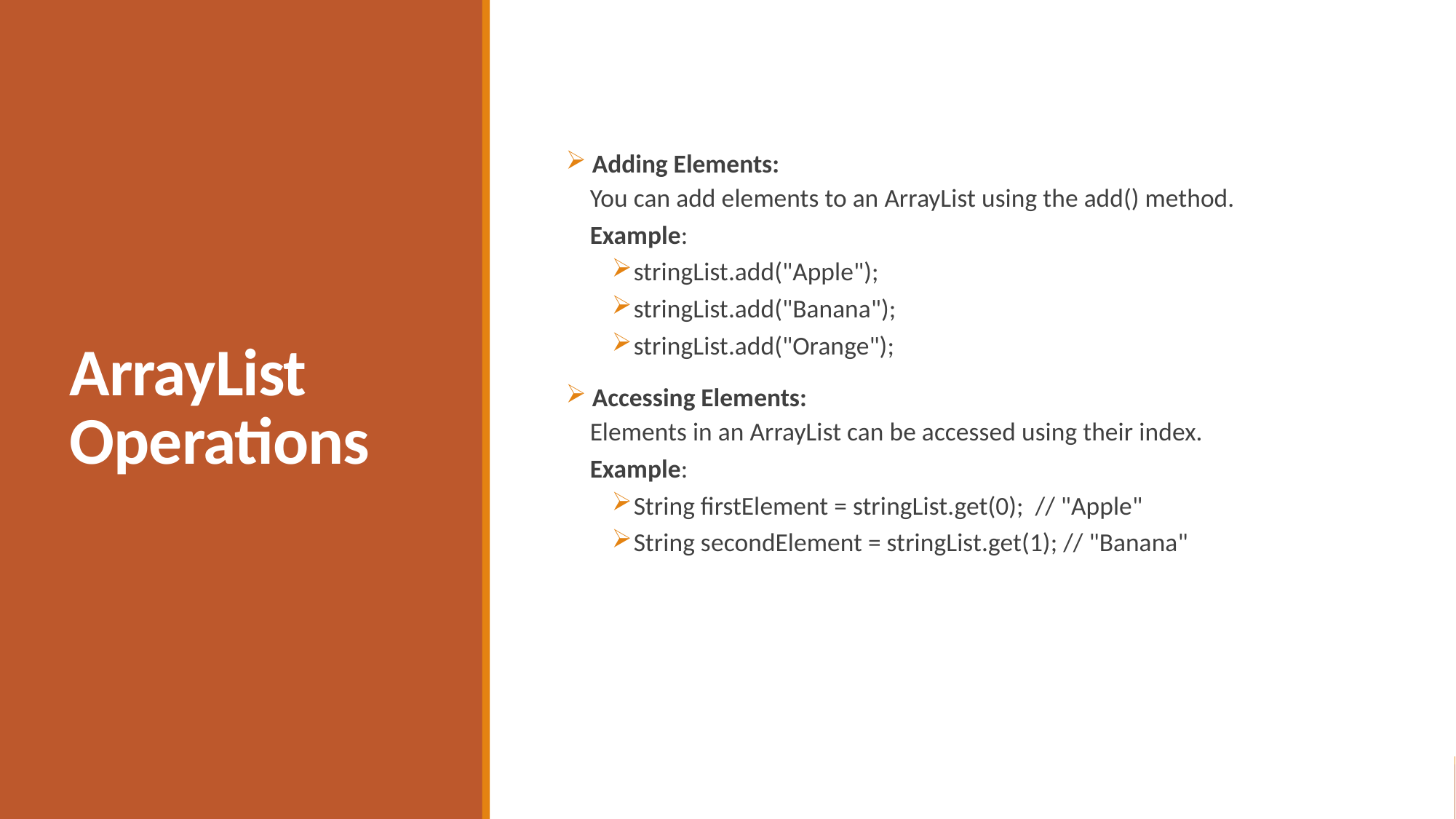

# ArrayList Operations
 Adding Elements:
You can add elements to an ArrayList using the add() method.
Example:
stringList.add("Apple");
stringList.add("Banana");
stringList.add("Orange");
 Accessing Elements:
Elements in an ArrayList can be accessed using their index.
Example:
String firstElement = stringList.get(0);  // "Apple"
String secondElement = stringList.get(1); // "Banana"